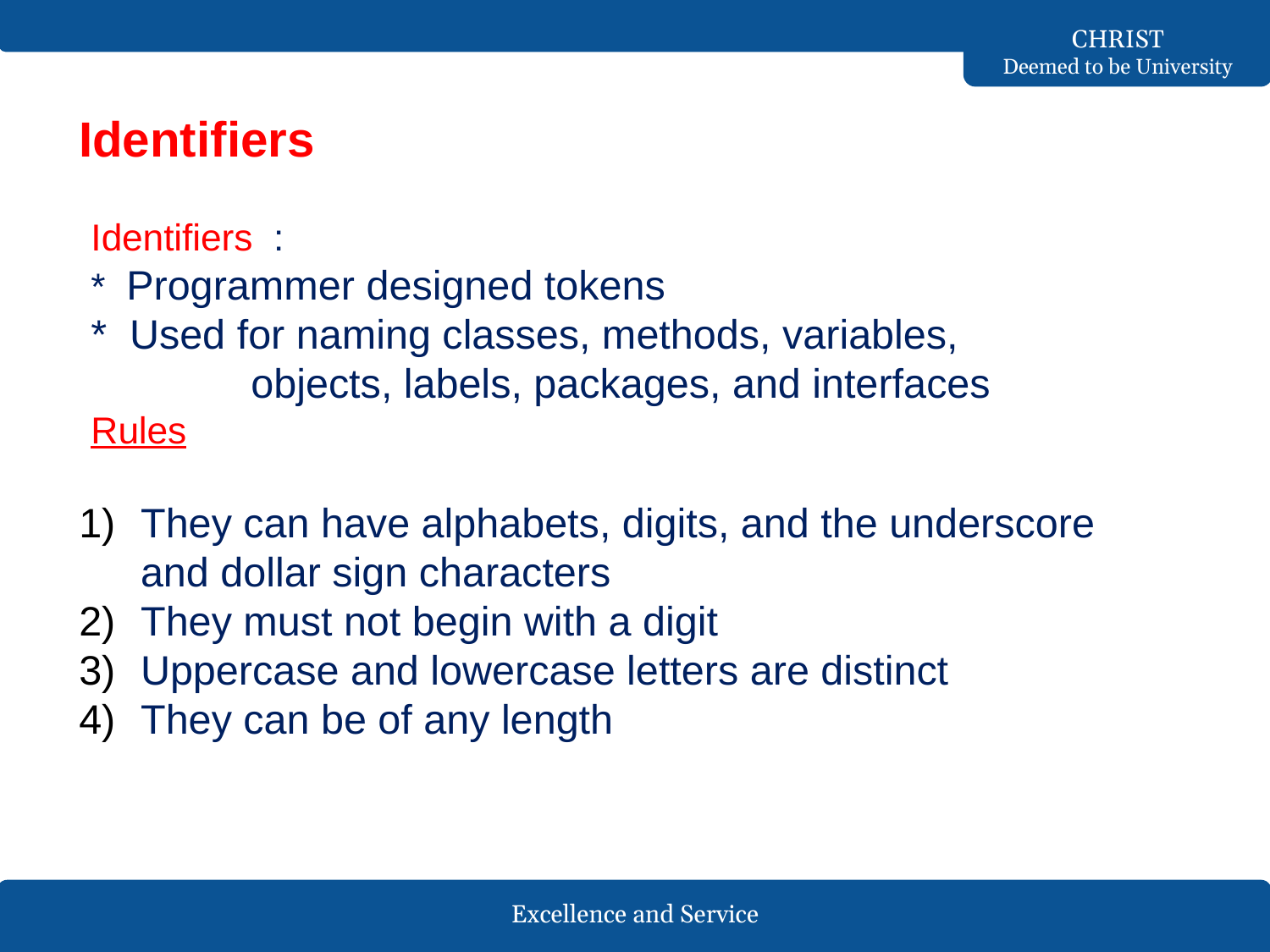

Identifiers
Identifiers  :
	*  Programmer designed tokens
	*  Used for naming classes, methods, variables,
              objects, labels, packages, and interfaces
Rules

They can have alphabets, digits, and the underscore and dollar sign characters
They must not begin with a digit
Uppercase and lowercase letters are distinct
They can be of any length